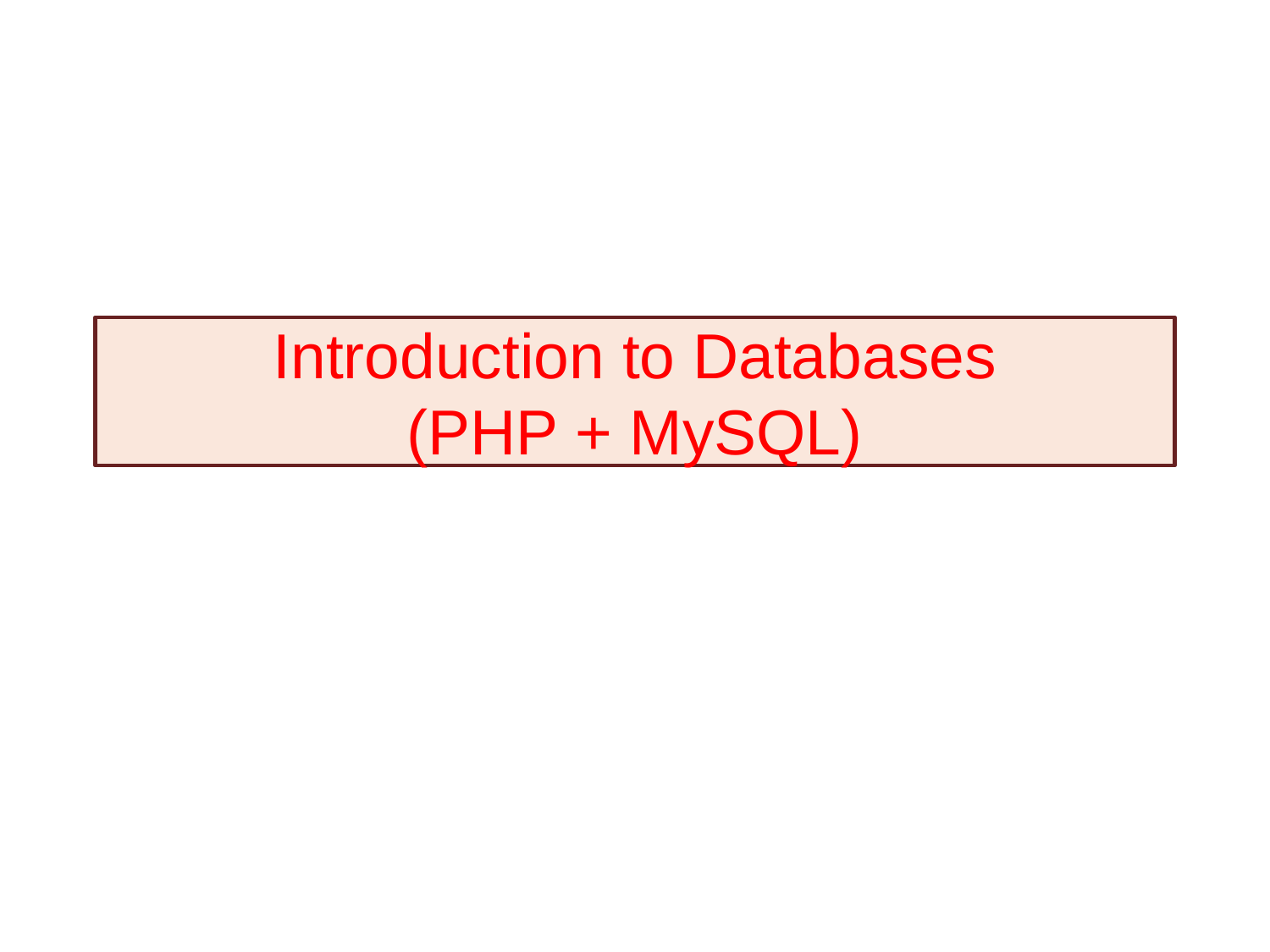

# Introduction to Databases (PHP + MySQL)